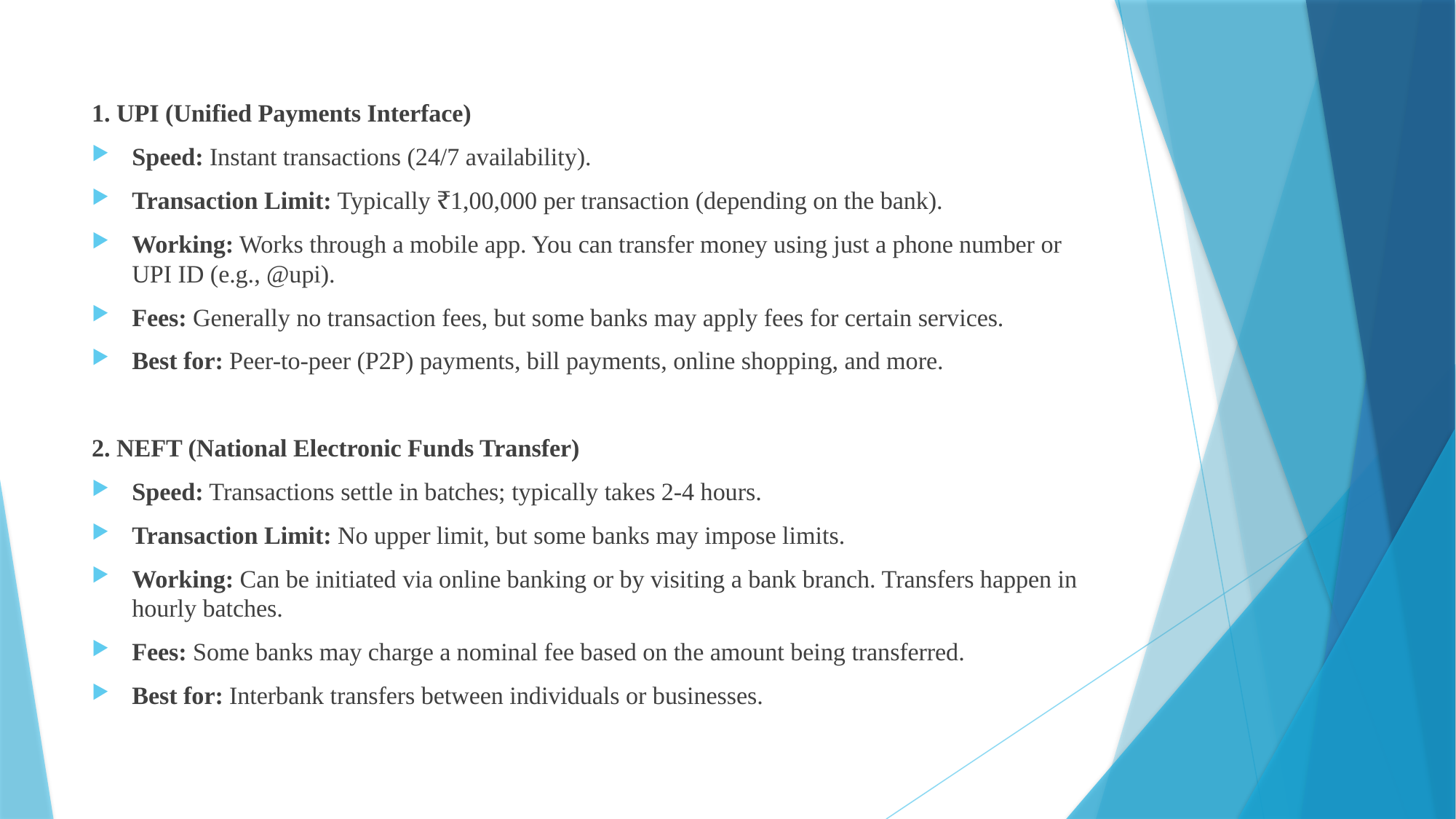

1. UPI (Unified Payments Interface)
Speed: Instant transactions (24/7 availability).
Transaction Limit: Typically ₹1,00,000 per transaction (depending on the bank).
Working: Works through a mobile app. You can transfer money using just a phone number or UPI ID (e.g., @upi).
Fees: Generally no transaction fees, but some banks may apply fees for certain services.
Best for: Peer-to-peer (P2P) payments, bill payments, online shopping, and more.

2. NEFT (National Electronic Funds Transfer)
Speed: Transactions settle in batches; typically takes 2-4 hours.
Transaction Limit: No upper limit, but some banks may impose limits.
Working: Can be initiated via online banking or by visiting a bank branch. Transfers happen in hourly batches.
Fees: Some banks may charge a nominal fee based on the amount being transferred.
Best for: Interbank transfers between individuals or businesses.